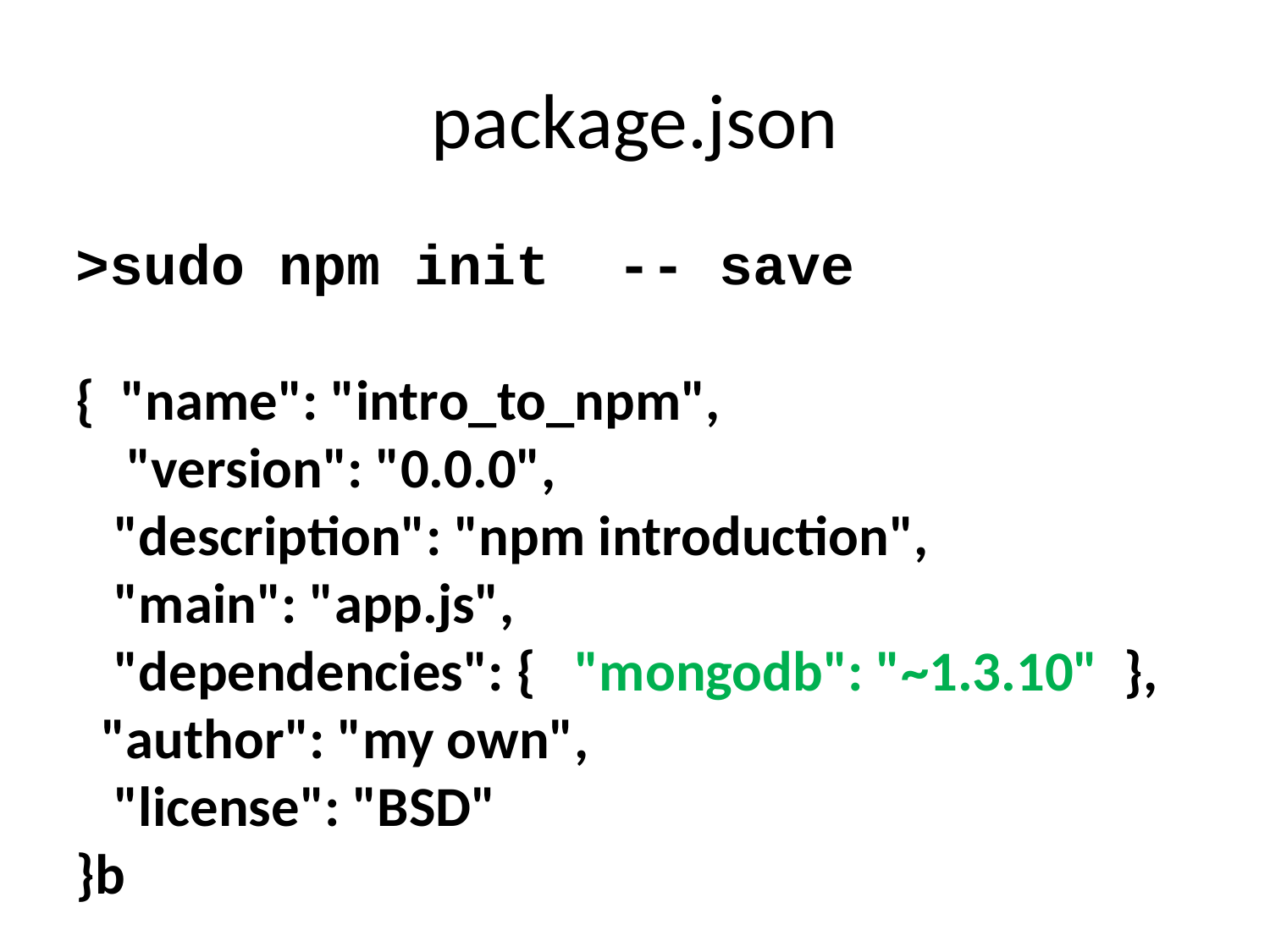

package.json
>sudo npm init  -- save

{  "name": "intro_to_npm",
    "version": "0.0.0",
   "description": "npm introduction",
   "main": "app.js",
   "dependencies": {   "mongodb": "~1.3.10"  },
  "author": "my own",
   "license": "BSD"
}b